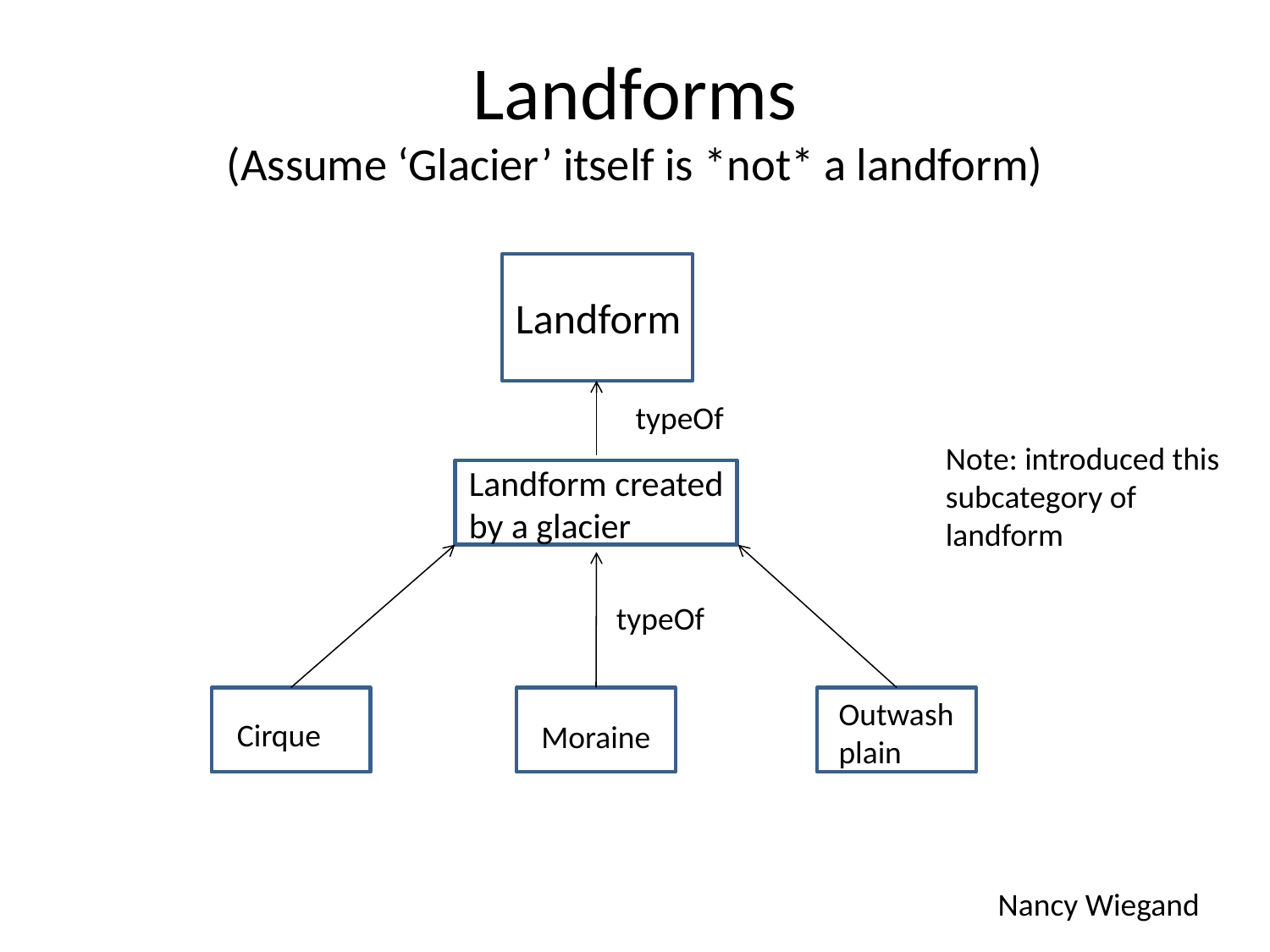

# Landforms (Assume ‘Glacier’ itself is *not* a landform)

Landform
typeOf
Note: introduced this
subcategory of
landform
Landform created
by a glacier

typeOf

Outwash
plain
Cirque
Moraine
Nancy Wiegand